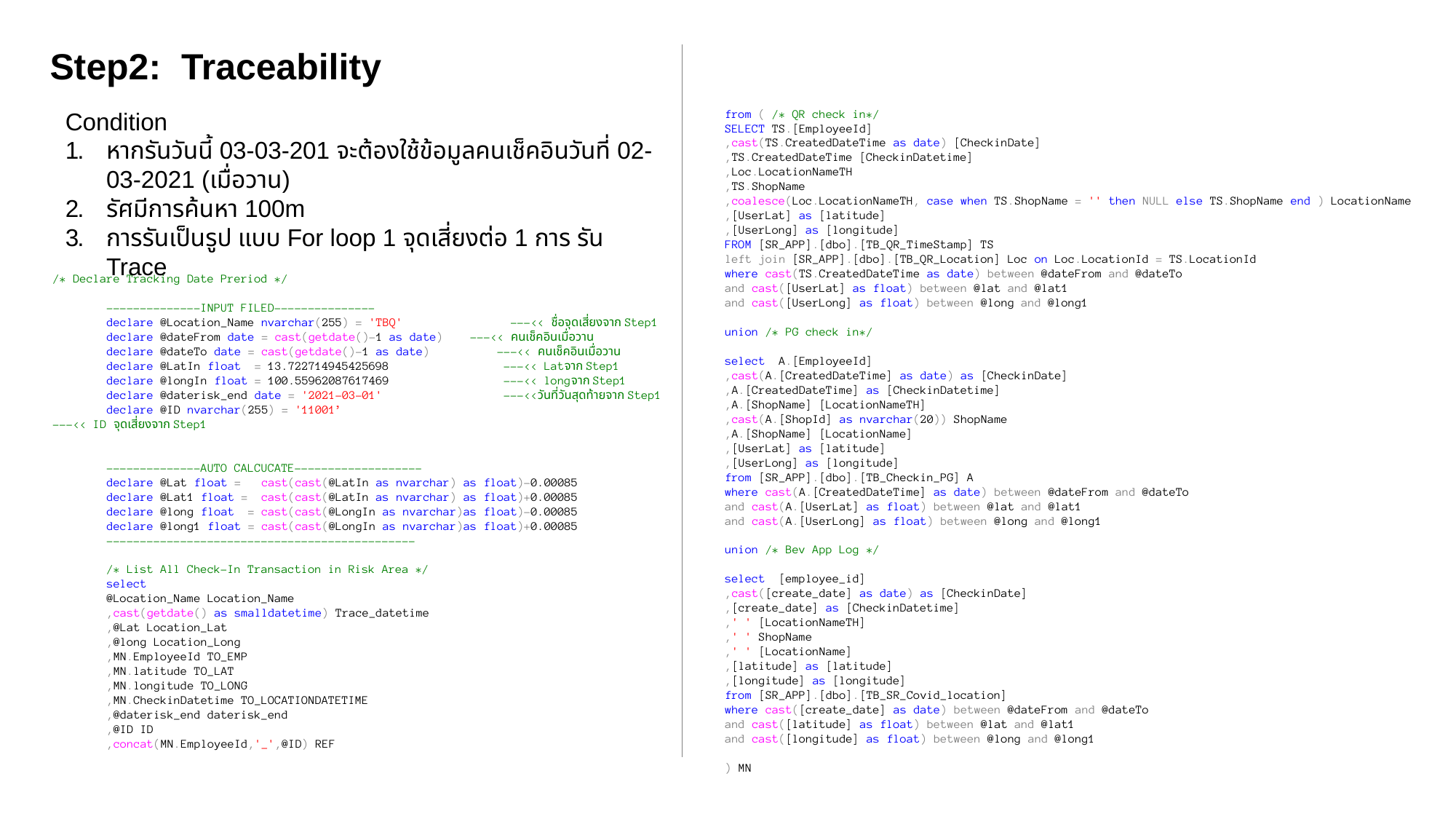

Step2:  Traceability
from ( /* QR check in*/
SELECT TS.[EmployeeId]
,cast(TS.CreatedDateTime as date) [CheckinDate]
,TS.CreatedDateTime [CheckinDatetime]
,Loc.LocationNameTH
,TS.ShopName
,coalesce(Loc.LocationNameTH, case when TS.ShopName = '' then NULL else TS.ShopName end ) LocationName
,[UserLat] as [latitude]
,[UserLong] as [longitude]
FROM [SR_APP].[dbo].[TB_QR_TimeStamp] TS
left join [SR_APP].[dbo].[TB_QR_Location] Loc on Loc.LocationId = TS.LocationId
where cast(TS.CreatedDateTime as date) between @dateFrom and @dateTo
and cast([UserLat] as float) between @lat and @lat1
and cast([UserLong] as float) between @long and @long1

union /* PG check in*/

select  A.[EmployeeId]
,cast(A.[CreatedDateTime] as date) as [CheckinDate]
,A.[CreatedDateTime] as [CheckinDatetime]
,A.[ShopName] [LocationNameTH]
,cast(A.[ShopId] as nvarchar(20)) ShopName
,A.[ShopName] [LocationName]
,[UserLat] as [latitude]
,[UserLong] as [longitude]
from [SR_APP].[dbo].[TB_Checkin_PG] A
where cast(A.[CreatedDateTime] as date) between @dateFrom and @dateTo
and cast(A.[UserLat] as float) between @lat and @lat1
and cast(A.[UserLong] as float) between @long and @long1

union /* Bev App Log */

select  [employee_id]
,cast([create_date] as date) as [CheckinDate]
,[create_date] as [CheckinDatetime]
,' ' [LocationNameTH]
,' ' ShopName
,' ' [LocationName]
,[latitude] as [latitude]
,[longitude] as [longitude]
from [SR_APP].[dbo].[TB_SR_Covid_location]
where cast([create_date] as date) between @dateFrom and @dateTo
and cast([latitude] as float) between @lat and @lat1
and cast([longitude] as float) between @long and @long1

) MN
Condition
หากรันวันนี้ 03-03-201 จะต้องใช้ข้อมูลคนเช็คอินวันที่ 02-03-2021 (เมื่อวาน)
รัศมีการค้นหา 100m
การรันเป็นรูป แบบ For loop 1 จุดเสี่ยงต่อ 1 การ รัน Trace
/* Declare Tracking Date Preriod */

        --------------INPUT FILED---------------
        declare @Location_Name nvarchar(255) = 'TBQ'                ---<< ชื่อจุดเสี่ยงจาก Step1
        declare @dateFrom date = cast(getdate()-1 as date)    ---<< คนเช็คอินเมื่อวาน
        declare @dateTo date = cast(getdate()-1 as date)          ---<< คนเช็คอินเมื่อวาน
        declare @LatIn float  = 13.722714945425698                 ---<< Latจาก Step1
        declare @longIn float = 100.55962087617469                 ---<< longจาก Step1
        declare @daterisk_end date = '2021-03-01'                  ---<<วันที่วันสุดท้ายจาก Step1
        declare @ID nvarchar(255) = '11001’                                               ---<< ID จุดเสี่ยงจาก Step1

        --------------AUTO CALCUCATE-------------------
        declare @Lat float =   cast(cast(@LatIn as nvarchar) as float)-0.00085
        declare @Lat1 float =  cast(cast(@LatIn as nvarchar) as float)+0.00085
        declare @long float  = cast(cast(@LongIn as nvarchar)as float)-0.00085
        declare @long1 float = cast(cast(@LongIn as nvarchar)as float)+0.00085
        ----------------------------------------------

        /* List All Check-In Transaction in Risk Area */
        select
        @Location_Name Location_Name
        ,cast(getdate() as smalldatetime) Trace_datetime
        ,@Lat Location_Lat
        ,@long Location_Long
        ,MN.EmployeeId TO_EMP
        ,MN.latitude TO_LAT
        ,MN.longitude TO_LONG
        ,MN.CheckinDatetime TO_LOCATIONDATETIME
        ,@daterisk_end daterisk_end
        ,@ID ID
        ,concat(MN.EmployeeId,'_',@ID) REF